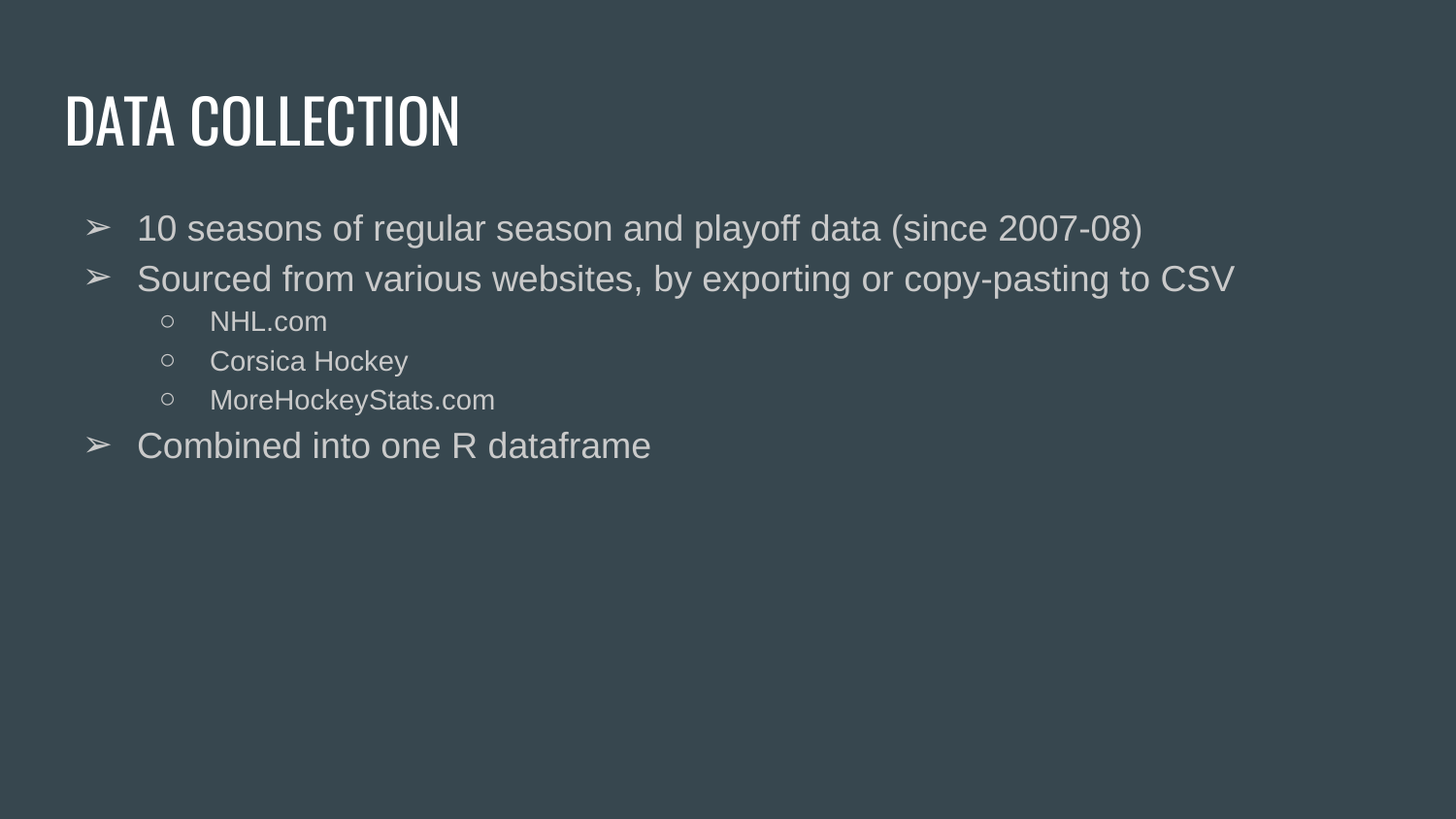

# DATA COLLECTION
10 seasons of regular season and playoff data (since 2007-08)
Sourced from various websites, by exporting or copy-pasting to CSV
NHL.com
Corsica Hockey
MoreHockeyStats.com
Combined into one R dataframe